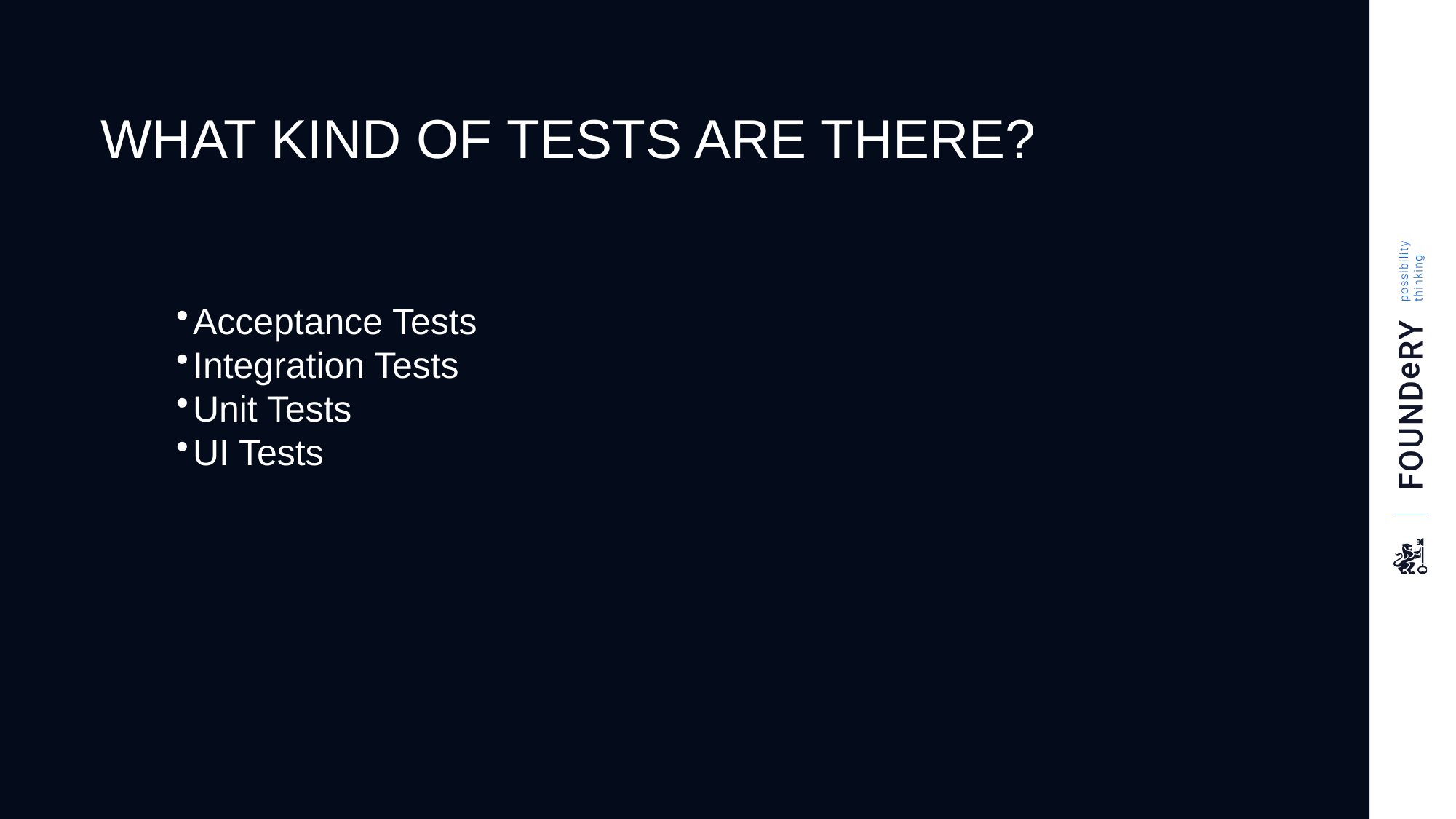

WHAT KIND OF TESTS ARE THERE?
Acceptance Tests
Integration Tests
Unit Tests
UI Tests
11